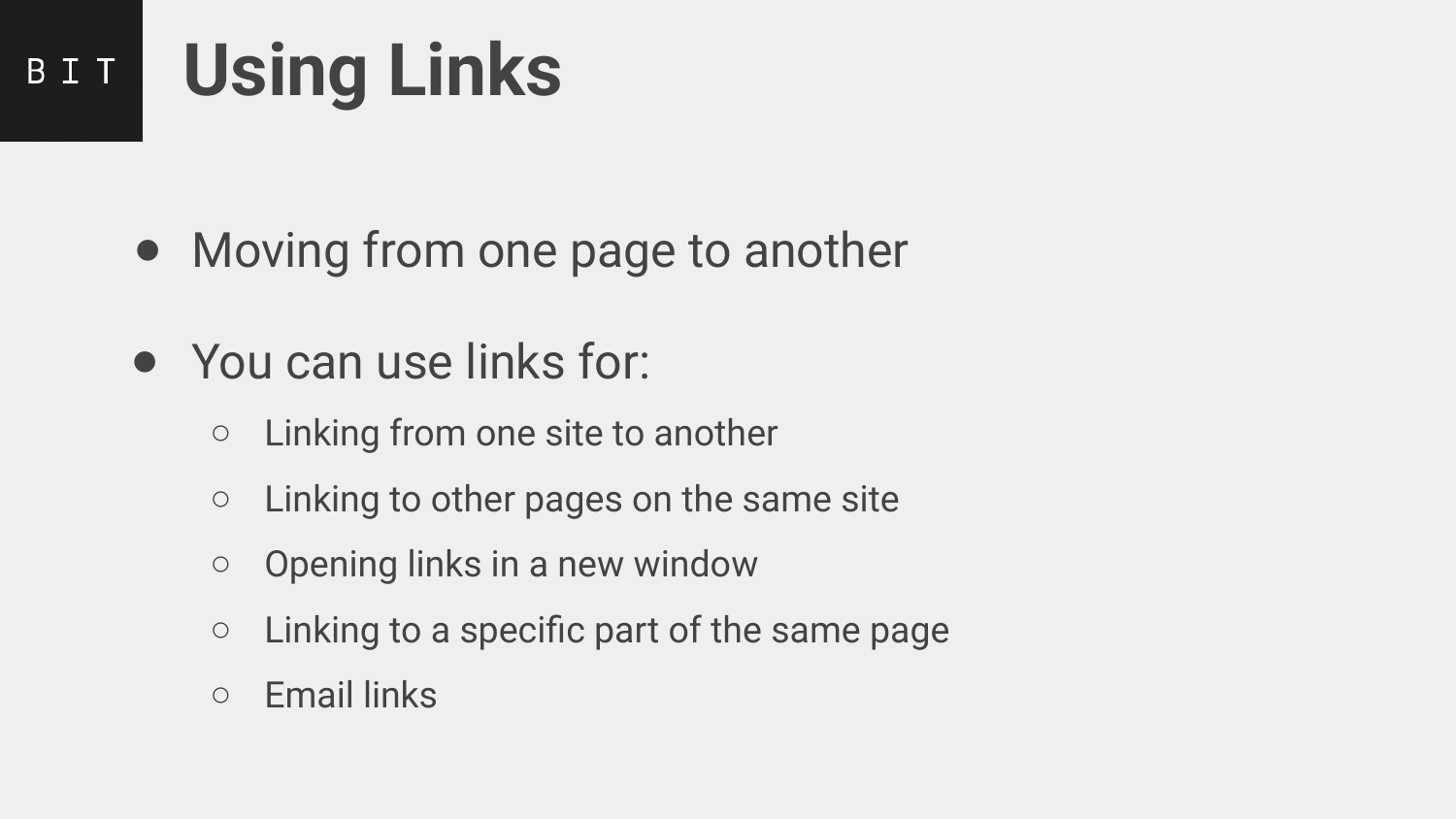

# Using Links
Moving from one page to another
You can use links for:
Linking from one site to another
Linking to other pages on the same site
Opening links in a new window
Linking to a specific part of the same page
Email links